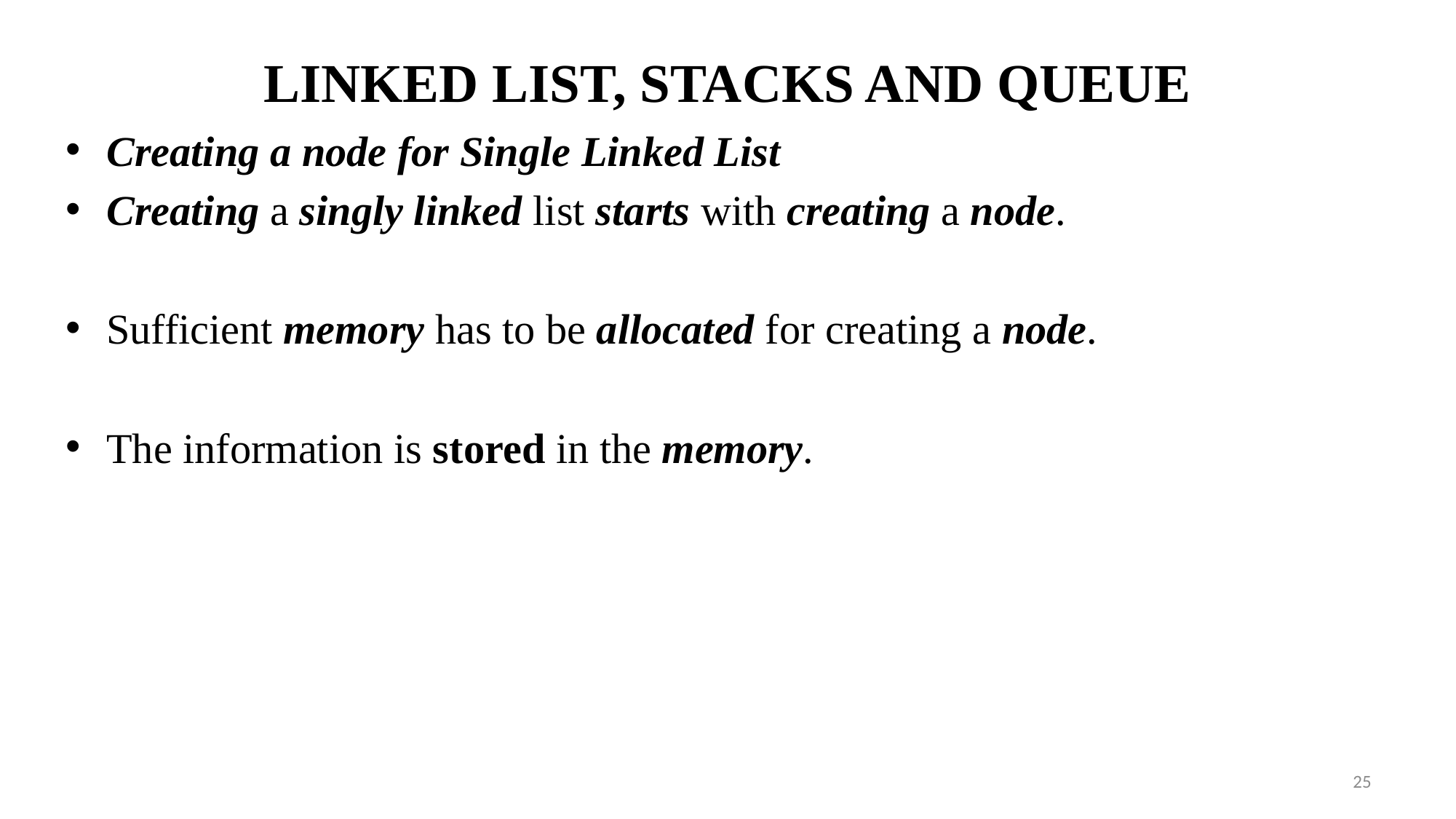

# LINKED LIST, STACKS AND QUEUE
Creating a node for Single Linked List
Creating a singly linked list starts with creating a node.

Sufficient memory has to be allocated for creating a node.

The information is stored in the memory.

25